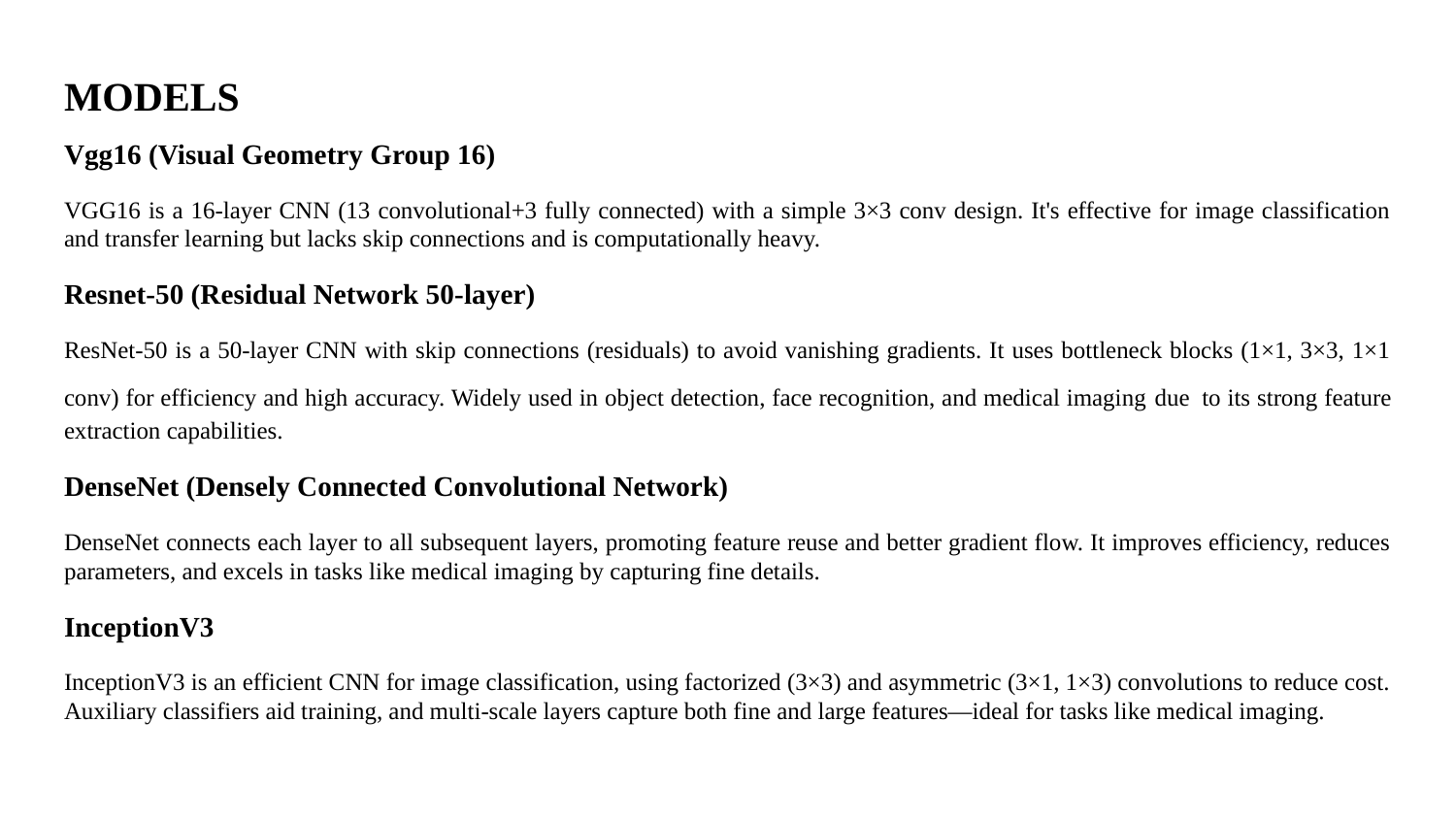

# MODELS
Vgg16 (Visual Geometry Group 16)
VGG16 is a 16-layer CNN (13 convolutional+3 fully connected) with a simple 3×3 conv design. It's effective for image classification and transfer learning but lacks skip connections and is computationally heavy.
Resnet-50 (Residual Network 50-layer)
ResNet-50 is a 50-layer CNN with skip connections (residuals) to avoid vanishing gradients. It uses bottleneck blocks (1×1, 3×3, 1×1 conv) for efficiency and high accuracy. Widely used in object detection, face recognition, and medical imaging due to its strong feature extraction capabilities.
DenseNet (Densely Connected Convolutional Network)
DenseNet connects each layer to all subsequent layers, promoting feature reuse and better gradient flow. It improves efficiency, reduces parameters, and excels in tasks like medical imaging by capturing fine details.
InceptionV3
InceptionV3 is an efficient CNN for image classification, using factorized (3×3) and asymmetric (3×1, 1×3) convolutions to reduce cost. Auxiliary classifiers aid training, and multi-scale layers capture both fine and large features—ideal for tasks like medical imaging.